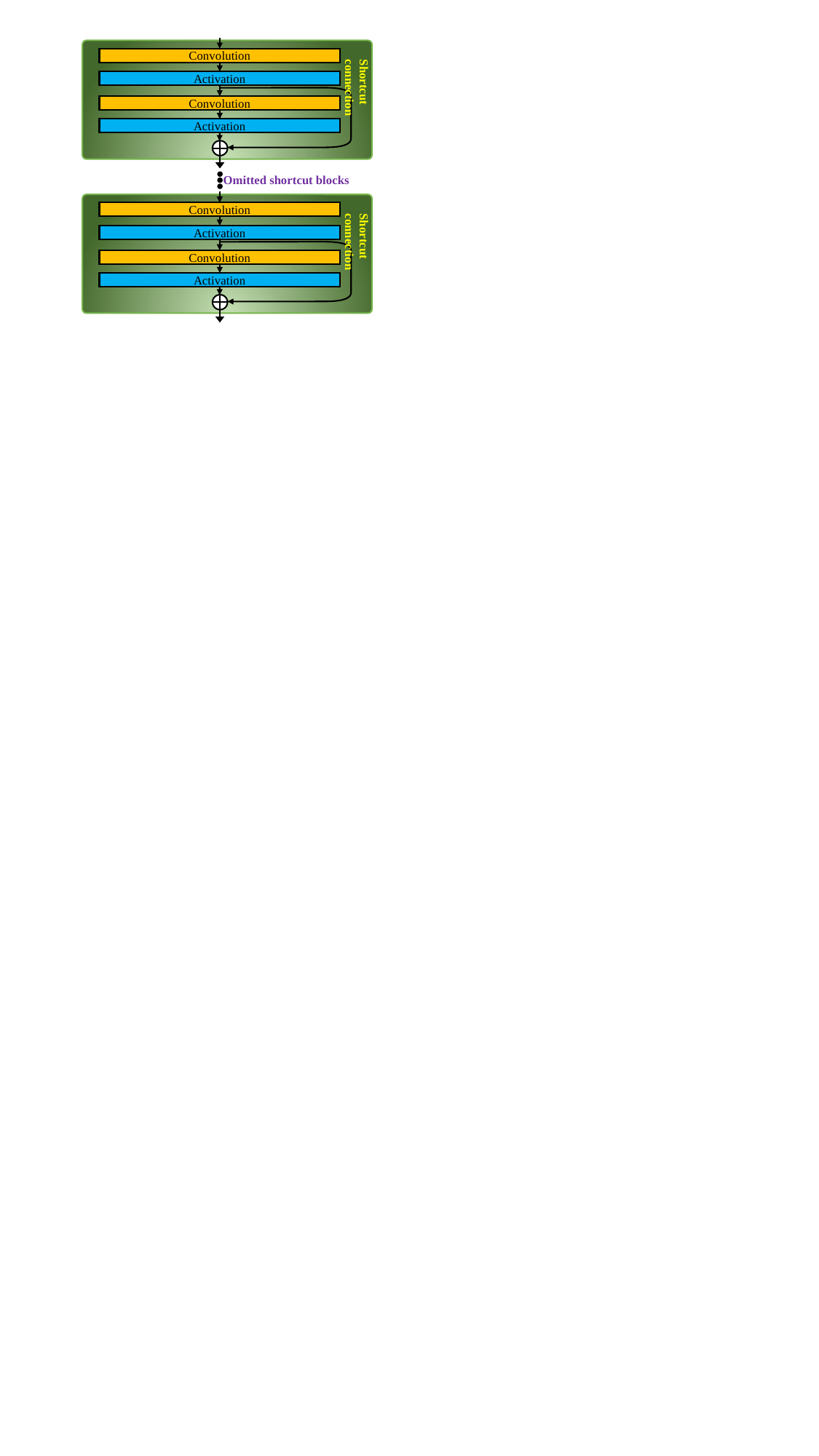

Convolution
Shortcut connection
Activation

Convolution
Activation

Omitted shortcut blocks

Convolution
Shortcut connection
Activation

Convolution
Activation